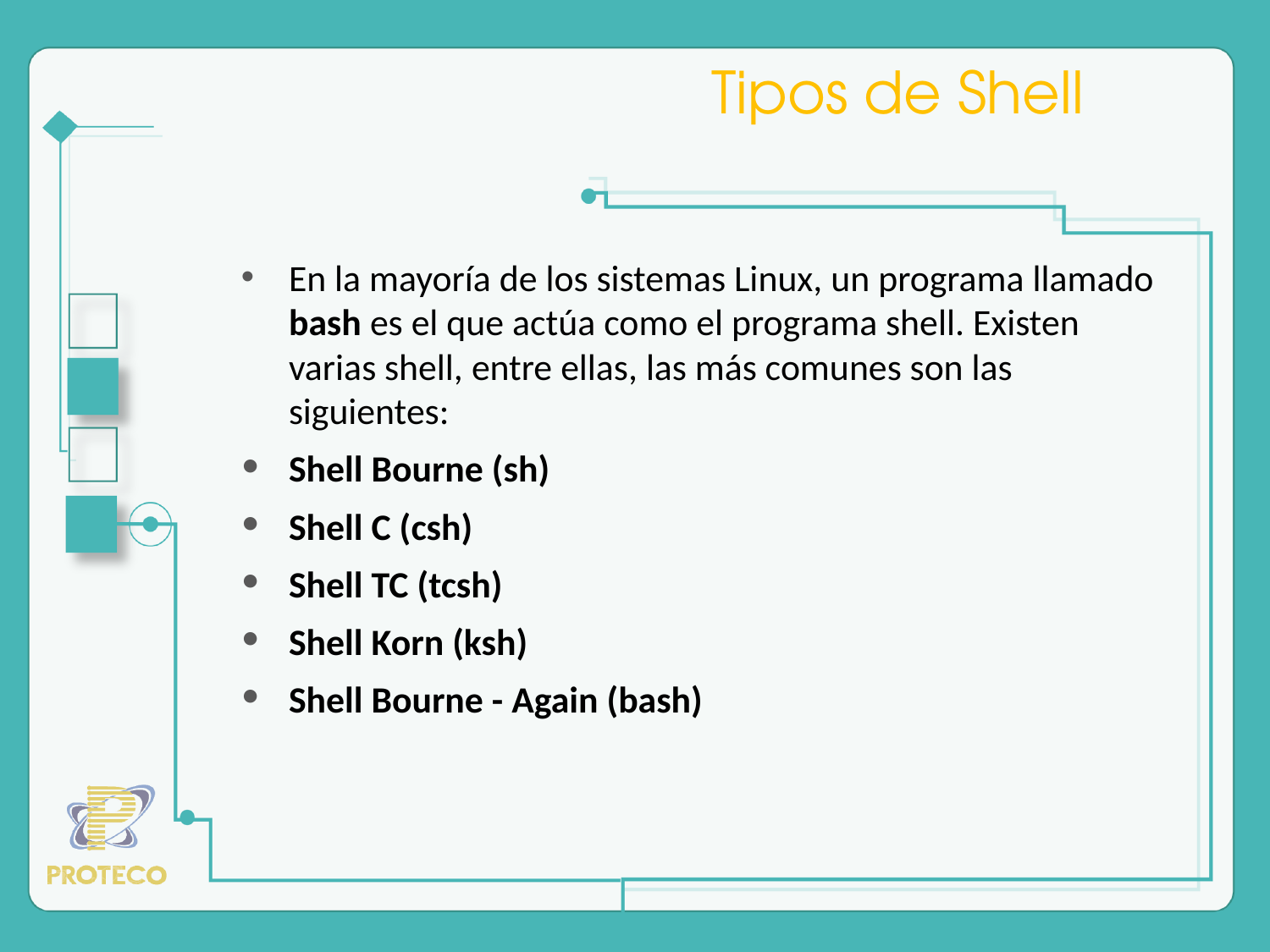

Tipos de Shell
En la mayoría de los sistemas Linux, un programa llamado bash es el que actúa como el programa shell. Existen varias shell, entre ellas, las más comunes son las siguientes:
Shell Bourne (sh)
Shell C (csh)
Shell TC (tcsh)
Shell Korn (ksh)
Shell Bourne - Again (bash)